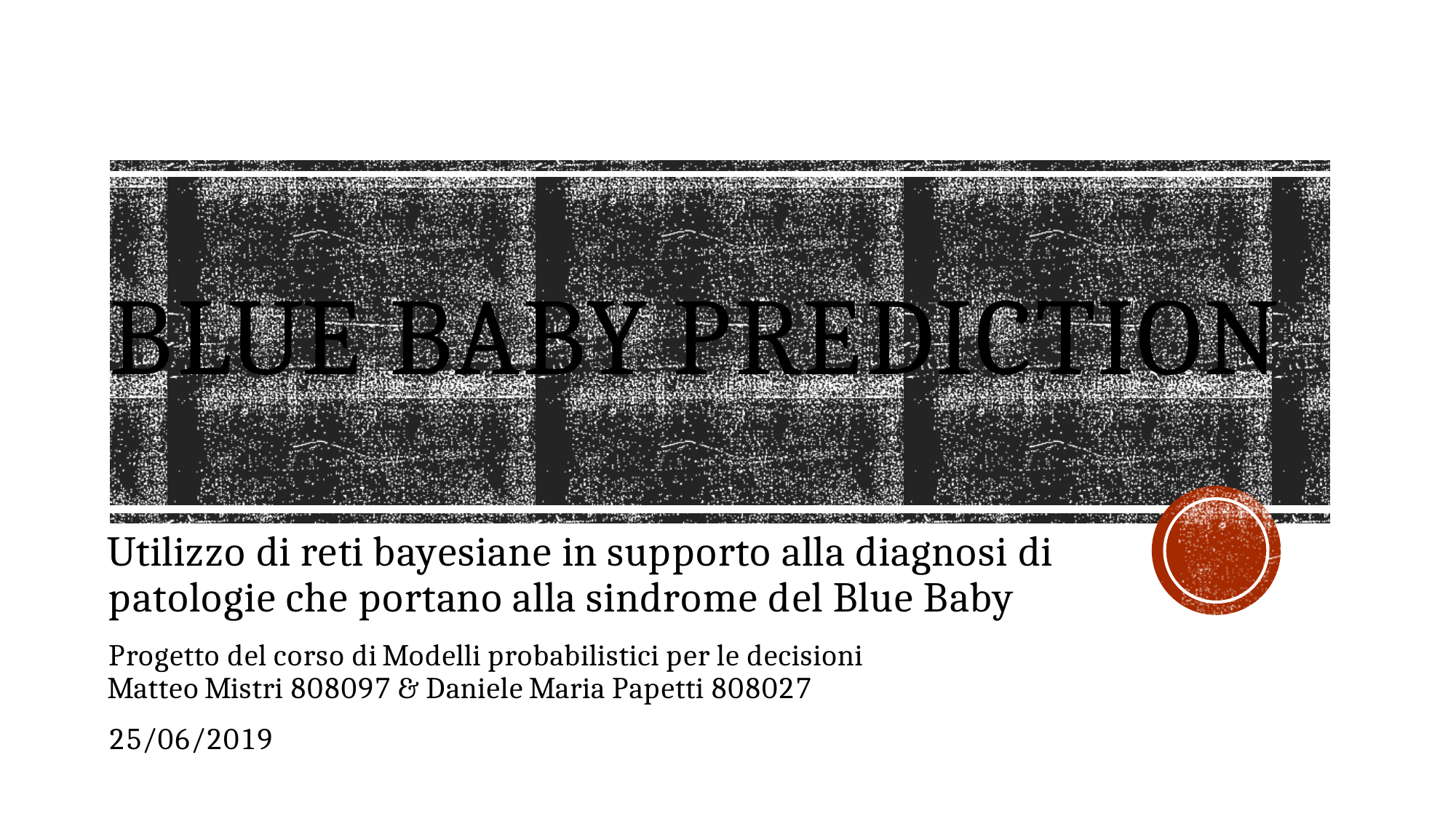

# Blue baby prediction
Utilizzo di reti bayesiane in supporto alla diagnosi di patologie che portano alla sindrome del Blue Baby
Progetto del corso di Modelli probabilistici per le decisioni
Matteo Mistri 808097 & Daniele Maria Papetti 808027
25/06/2019